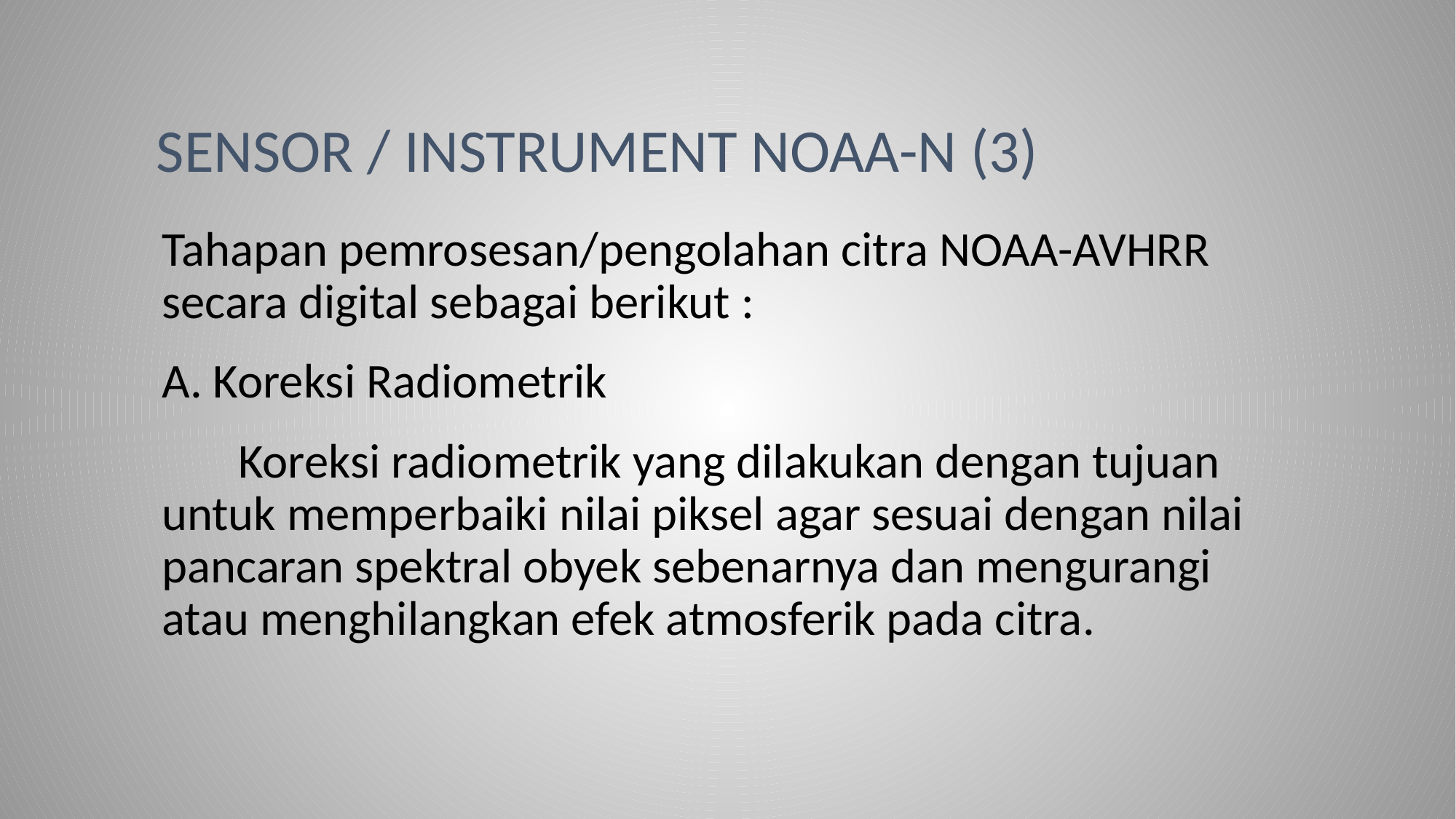

# Sensor / instrument noaa-n (3)
Tahapan pemrosesan/pengolahan citra NOAA-AVHRR secara digital sebagai berikut :
A. Koreksi Radiometrik
       Koreksi radiometrik yang dilakukan dengan tujuan untuk memperbaiki nilai piksel agar sesuai dengan nilai pancaran spektral obyek sebenarnya dan mengurangi atau menghilangkan efek atmosferik pada citra.